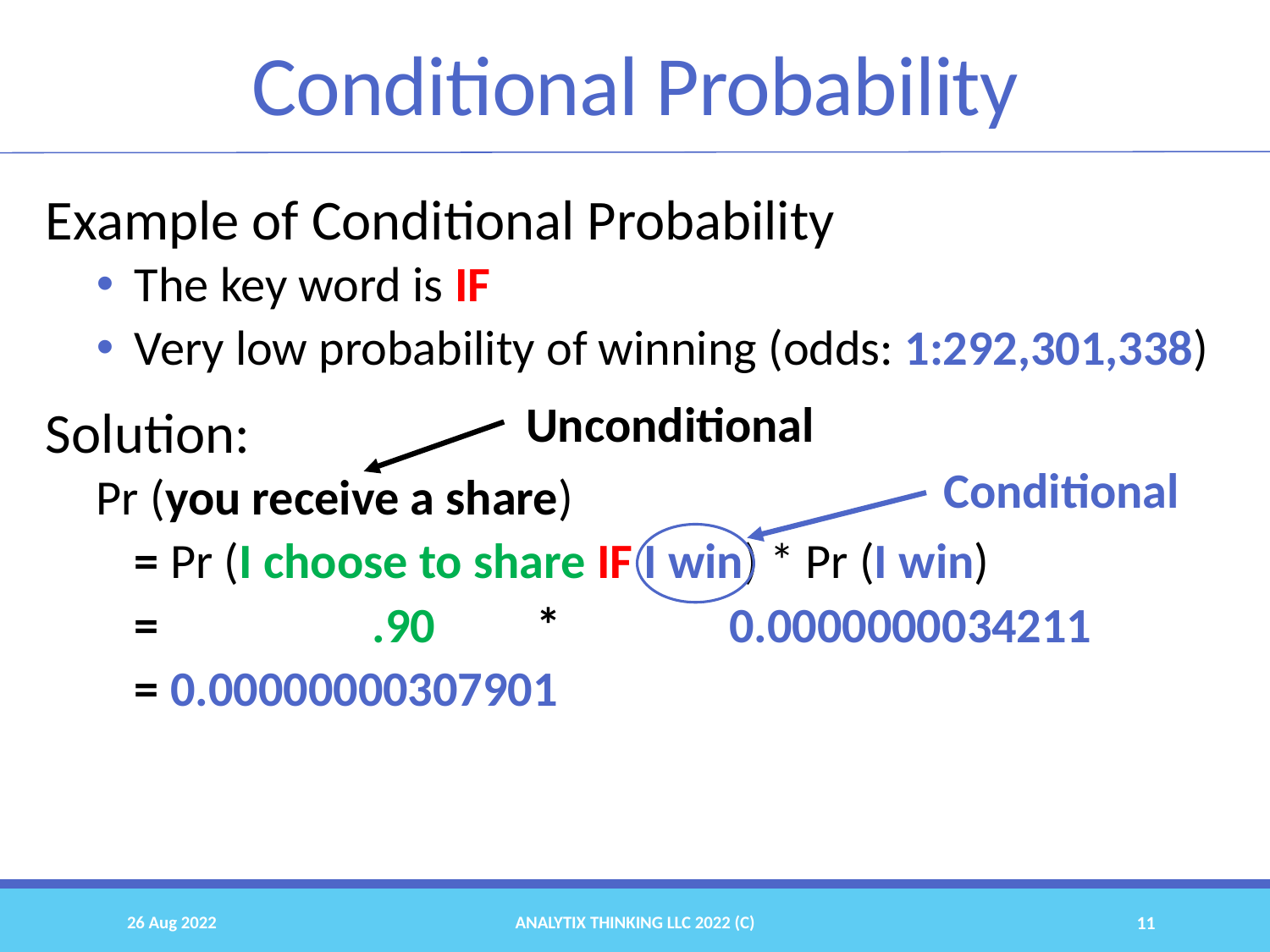

# Conditional Probability
Example of Conditional Probability
The key word is IF
Very low probability of winning (odds: 1:292,301,338)
Solution:
Pr (you receive a share)
	= Pr (I choose to share IF I win) * Pr (I win)
	=                   .90         *               0.0000000034211
	= 0.00000000307901
Unconditional
Conditional

26 Aug 2022
Analytix Thinking LLC 2022 (C)
11